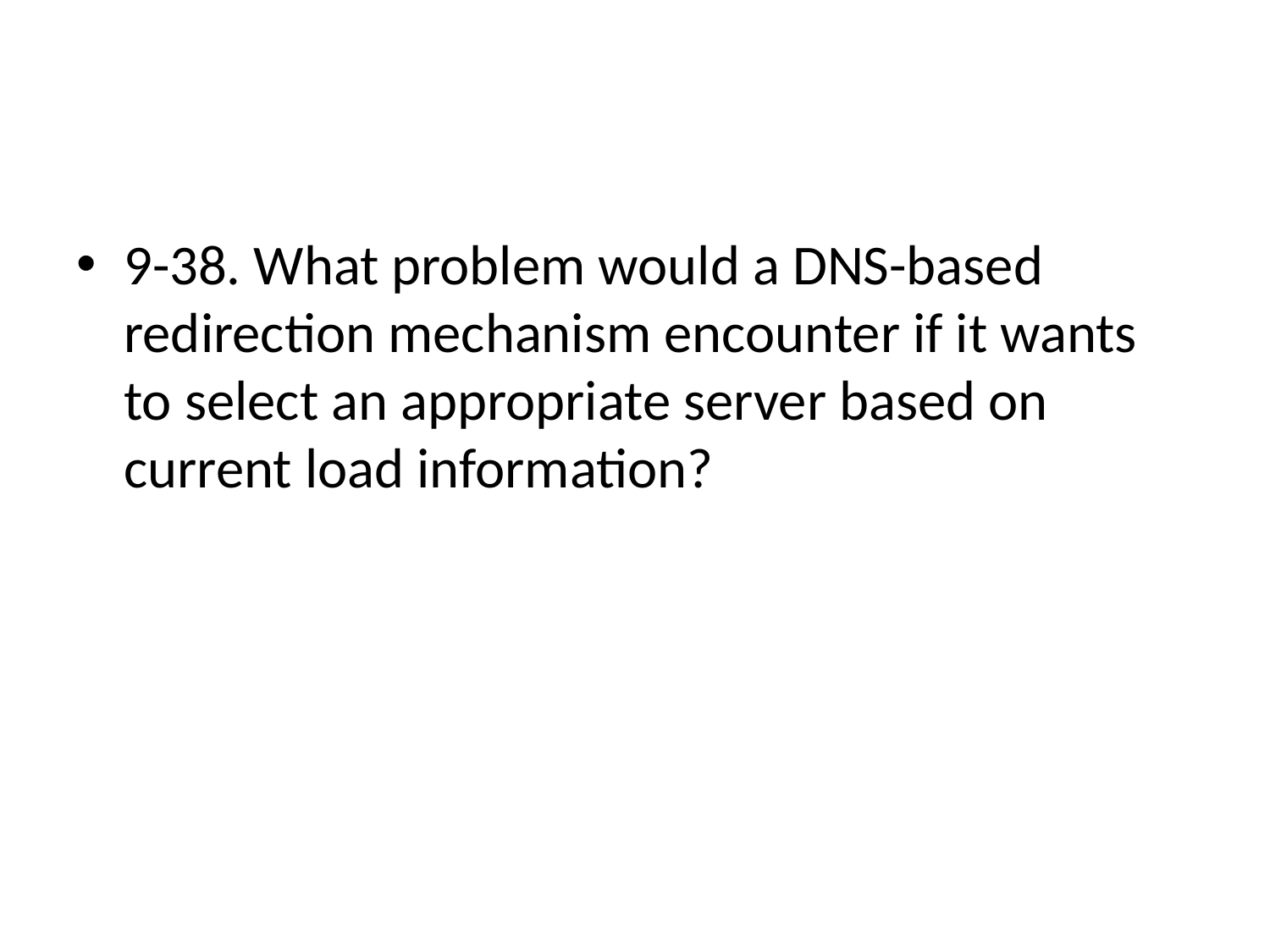

#
9-38. What problem would a DNS-based redirection mechanism encounter if it wants to select an appropriate server based on current load information?